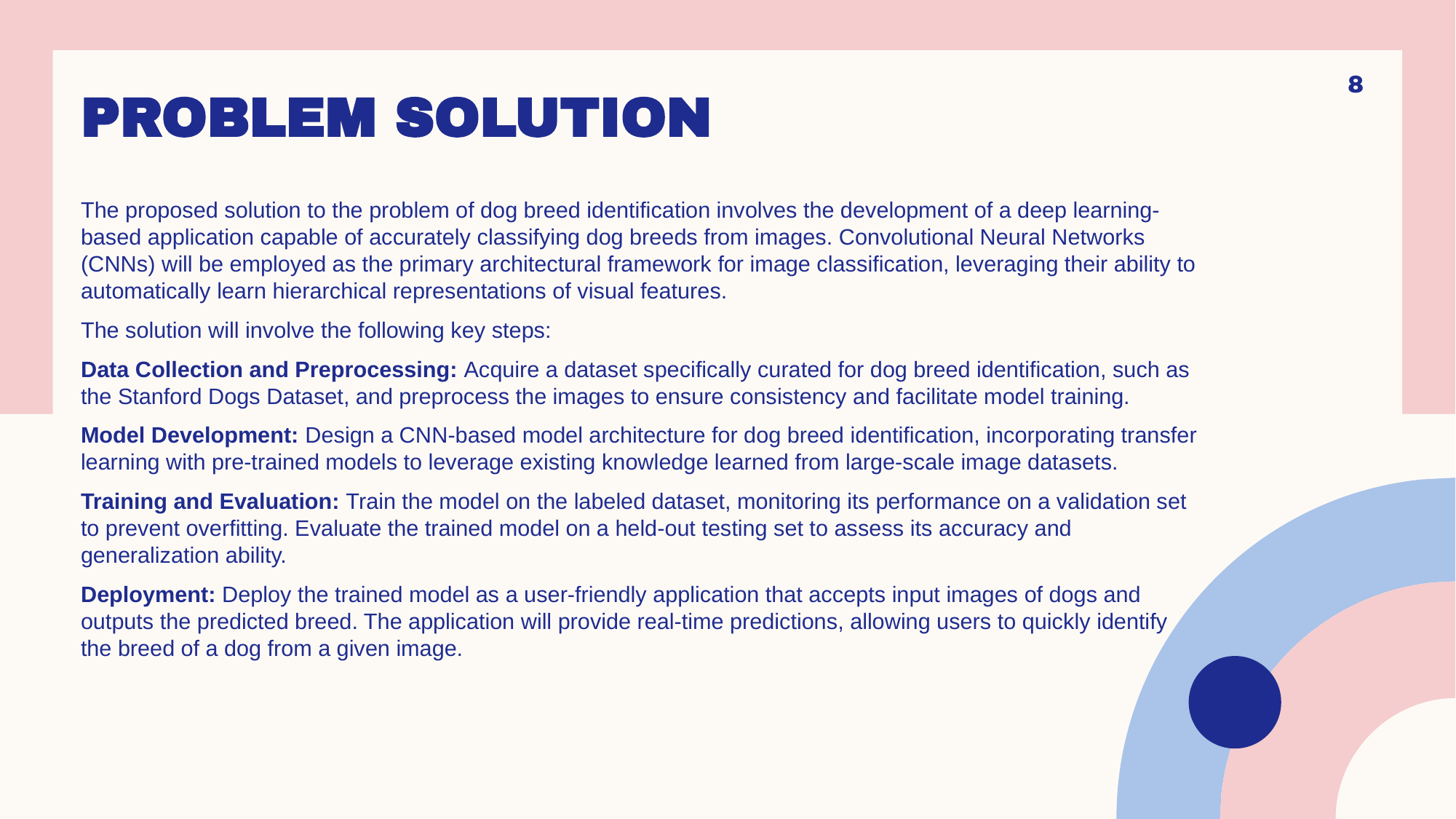

8
# Problem solution
The proposed solution to the problem of dog breed identification involves the development of a deep learning-based application capable of accurately classifying dog breeds from images. Convolutional Neural Networks (CNNs) will be employed as the primary architectural framework for image classification, leveraging their ability to automatically learn hierarchical representations of visual features.
The solution will involve the following key steps:
Data Collection and Preprocessing: Acquire a dataset specifically curated for dog breed identification, such as the Stanford Dogs Dataset, and preprocess the images to ensure consistency and facilitate model training.
Model Development: Design a CNN-based model architecture for dog breed identification, incorporating transfer learning with pre-trained models to leverage existing knowledge learned from large-scale image datasets.
Training and Evaluation: Train the model on the labeled dataset, monitoring its performance on a validation set to prevent overfitting. Evaluate the trained model on a held-out testing set to assess its accuracy and generalization ability.
Deployment: Deploy the trained model as a user-friendly application that accepts input images of dogs and outputs the predicted breed. The application will provide real-time predictions, allowing users to quickly identify the breed of a dog from a given image.